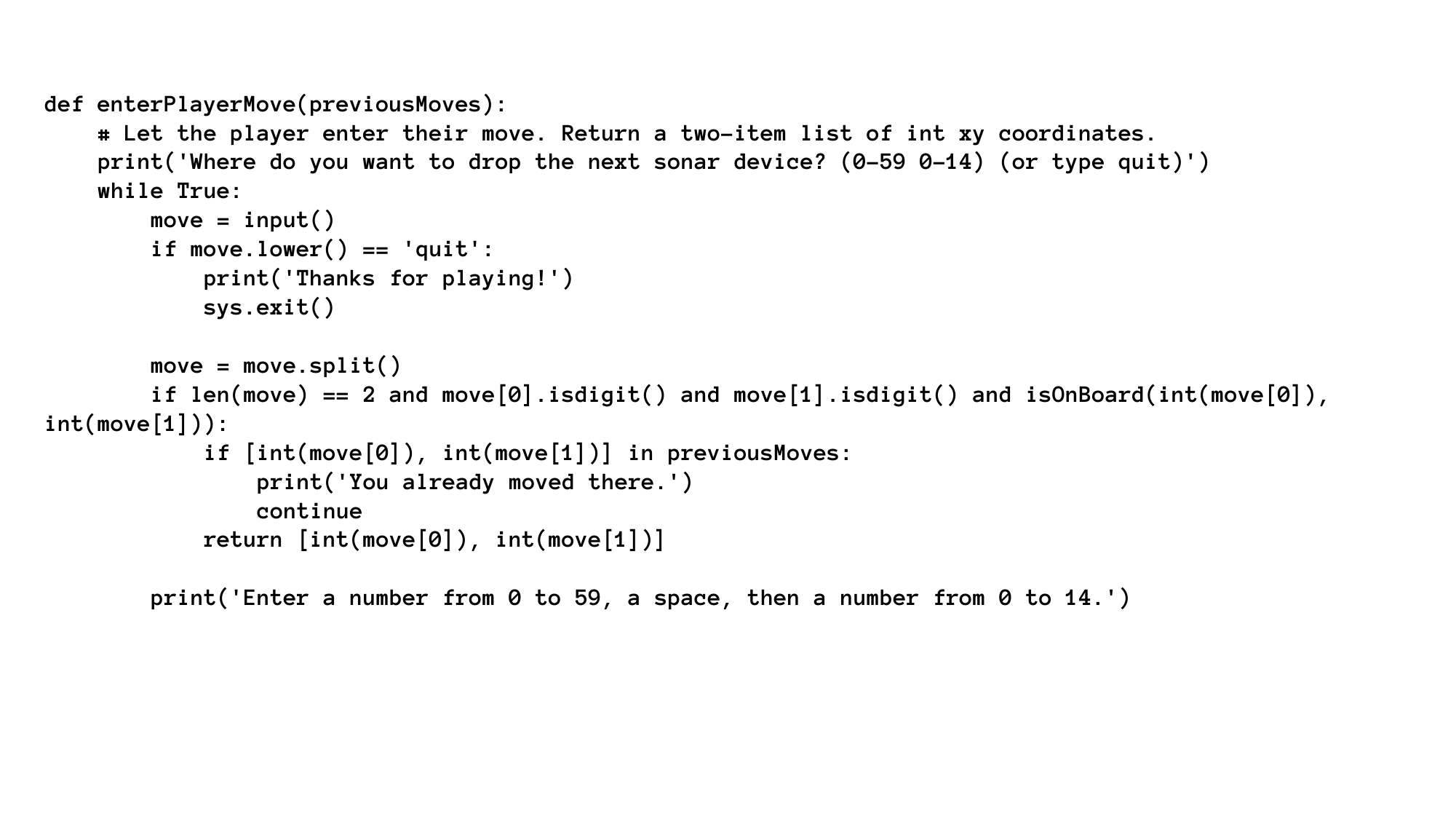

def enterPlayerMove(previousMoves):
    # Let the player enter their move. Return a two-item list of int xy coordinates.
    print('Where do you want to drop the next sonar device? (0-59 0-14) (or type quit)')
    while True:
        move = input()
        if move.lower() == 'quit':
            print('Thanks for playing!')
            sys.exit()

        move = move.split()
        if len(move) == 2 and move[0].isdigit() and move[1].isdigit() and isOnBoard(int(move[0]), int(move[1])):
            if [int(move[0]), int(move[1])] in previousMoves:
                print('You already moved there.')
                continue
            return [int(move[0]), int(move[1])]

        print('Enter a number from 0 to 59, a space, then a number from 0 to 14.')